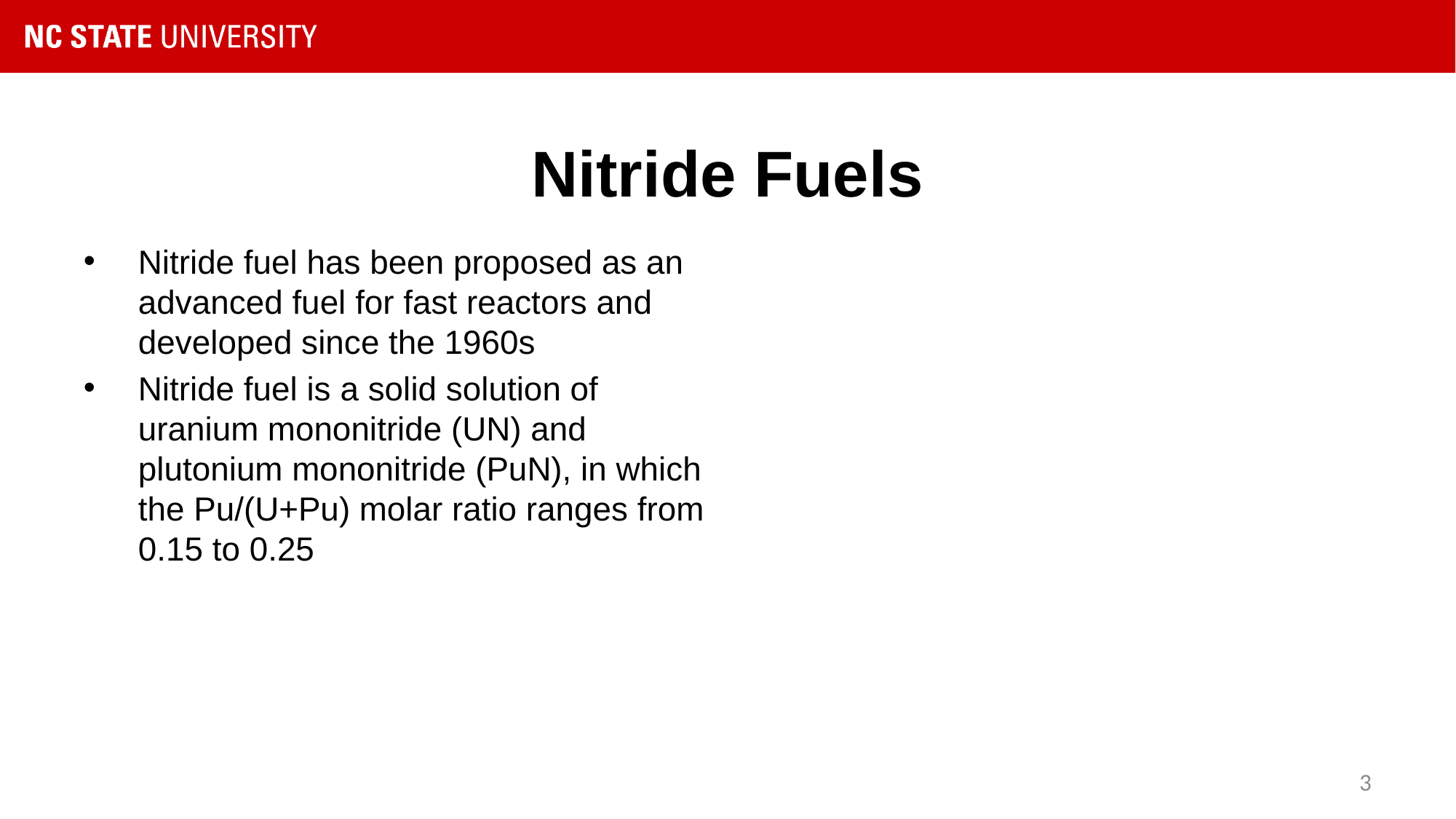

# Nitride Fuels
Nitride fuel has been proposed as an advanced fuel for fast reactors and developed since the 1960s
Nitride fuel is a solid solution of uranium mononitride (UN) and plutonium mononitride (PuN), in which the Pu/(U+Pu) molar ratio ranges from 0.15 to 0.25

3